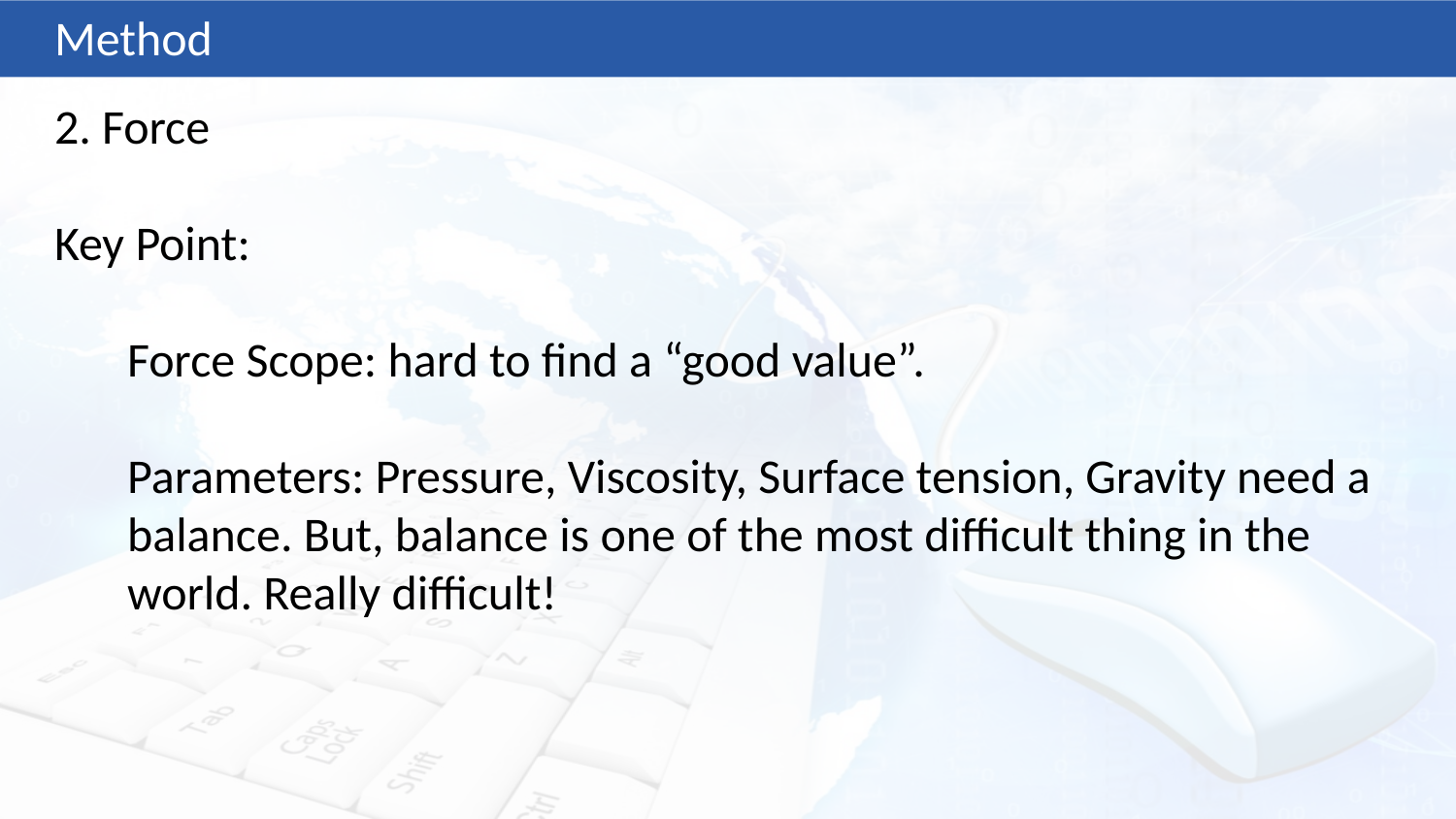

Method
2. Force

Key Point:

	Force Scope: hard to find a “good value”.

	Parameters: Pressure, Viscosity, Surface tension, Gravity need a balance. But, balance is one of the most difficult thing in the world. Really difficult!